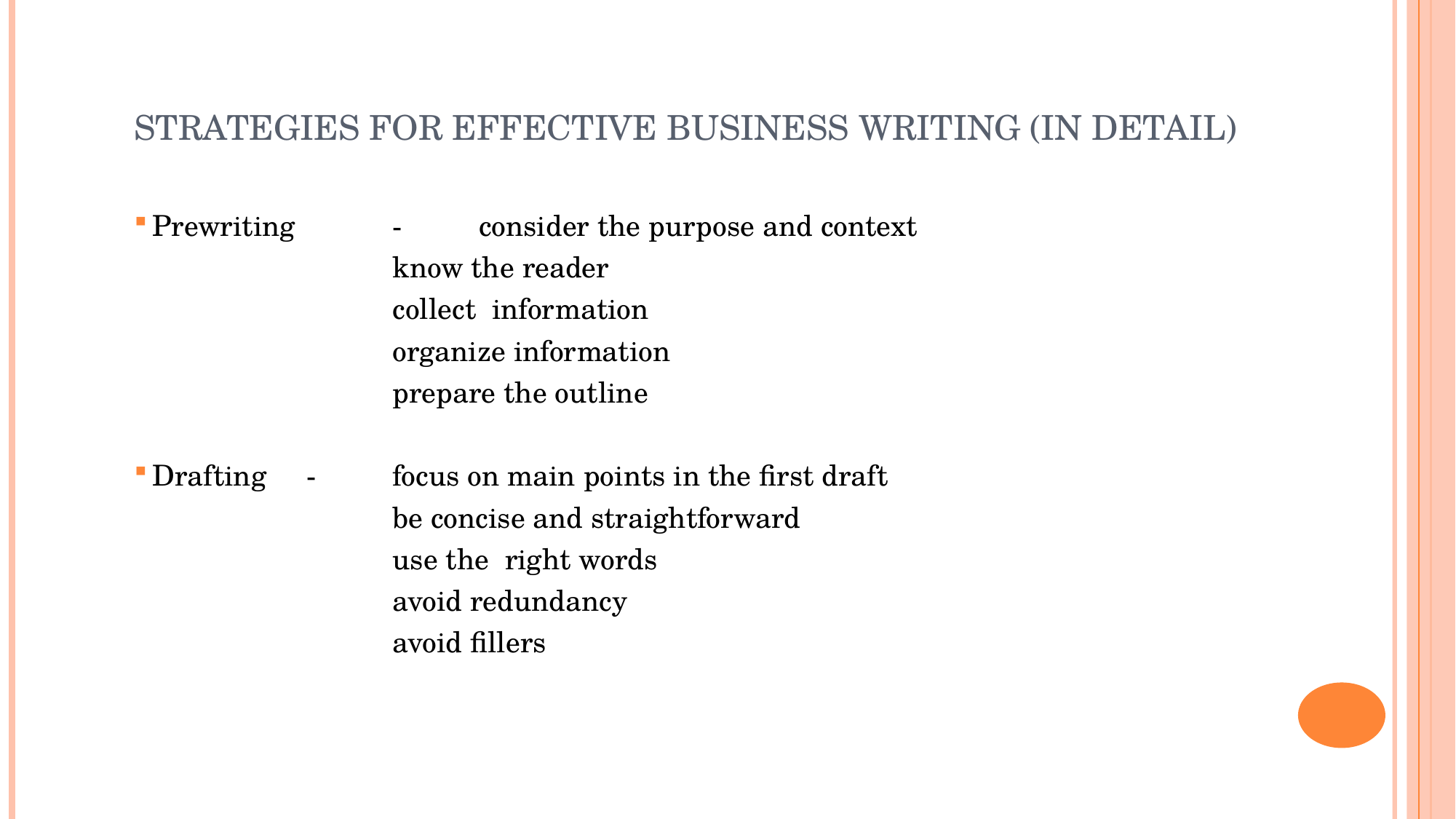

# Strategies for Effective Business Writing (in detail)
 Prewriting  	-    	consider the purpose and context
                             	know the reader
                             	collect  information
                             	organize information
                             	prepare the outline

 Drafting   	-     	focus on main points in the first draft
                             	be concise and straightforward
                             	use the  right words
                             	avoid redundancy
                            	avoid fillers